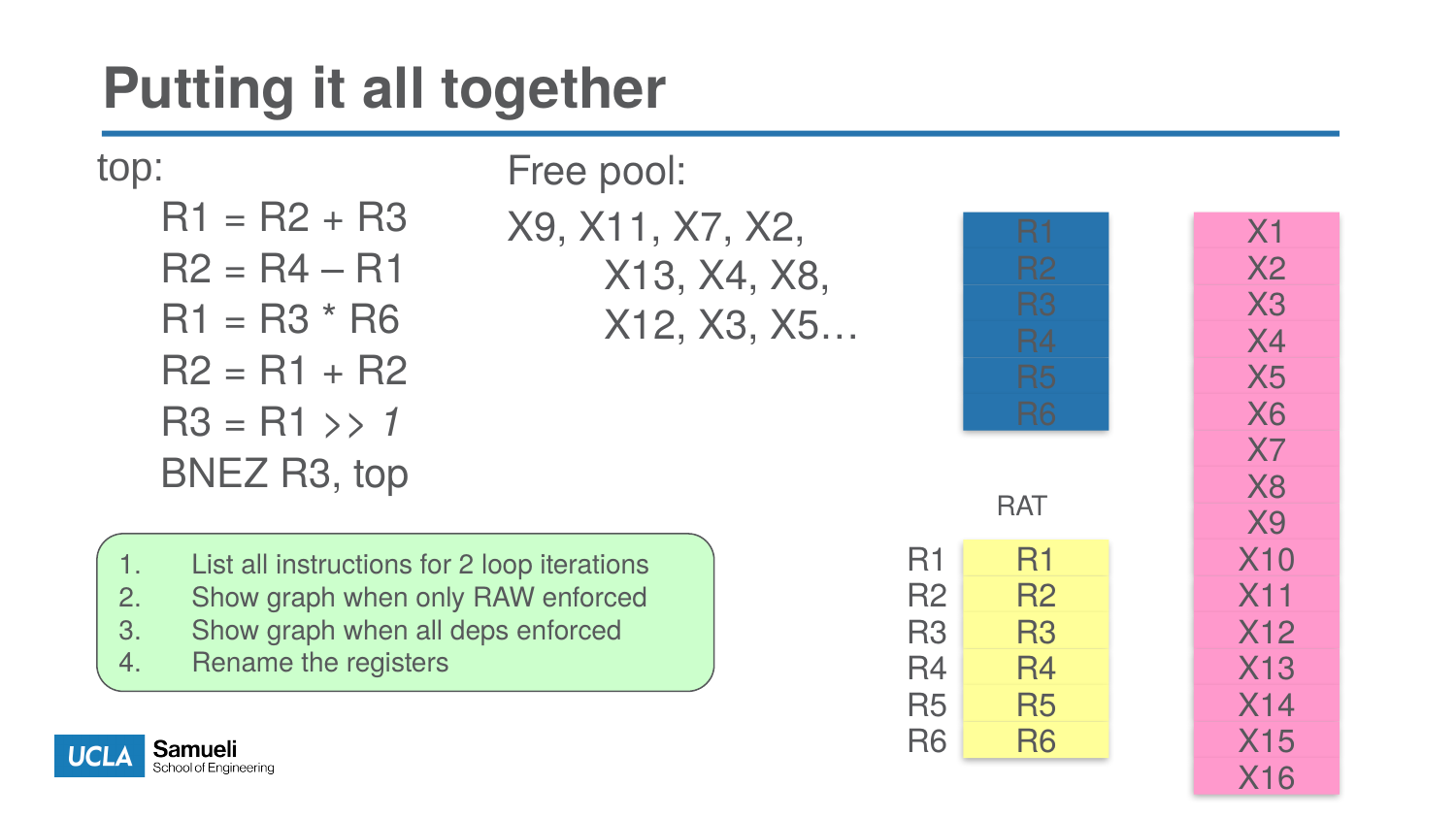

Putting it all together
Free pool:
X9, X11, X7, X2, X13, X4, X8, X12, X3, X5…
top:
R1 = R2 + R3
R2 = R4 – R1
R1 = R3 * R6
R2 = R1 + R2
R3 = R1 >> 1
BNEZ R3, top
R1
X1
R2
X2
R3
X3
R4
X4
R5
X5
R6
X6
X7
X8
RAT
X9
List all instructions for 2 loop iterations
Show graph when only RAW enforced
Show graph when all deps enforced
Rename the registers
R1
R1
X10
R2
R2
X11
R3
R3
X12
R4
R4
X13
R5
R5
X14
R6
R6
X15
X16